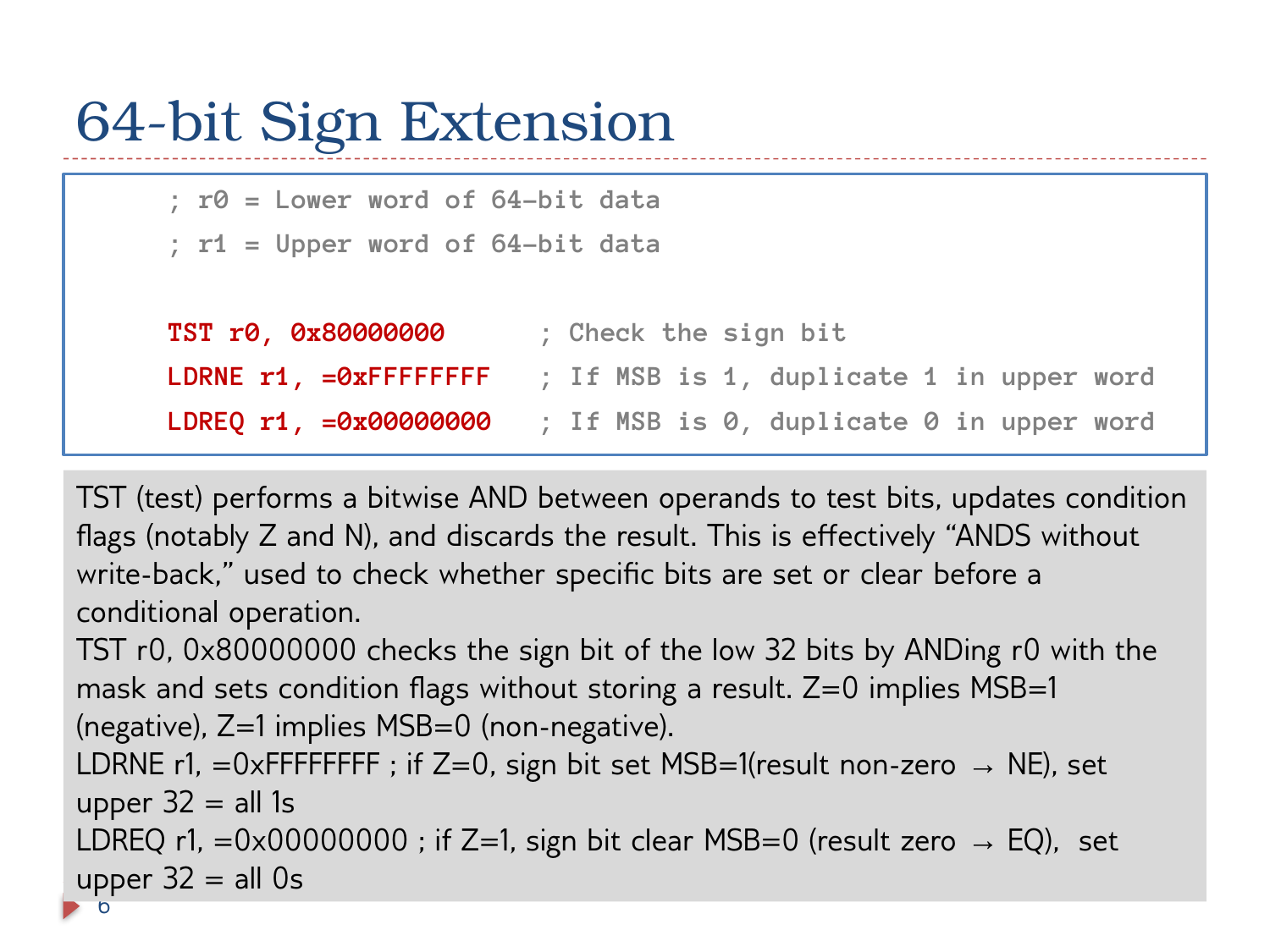

# 64-bit Sign Extension
      ; r0 = Lower word of 64-bit data
      ; r1 = Upper word of 64-bit data

      TST r0, 0x80000000      ; Check the sign bit
      LDRNE r1, =0xFFFFFFFF   ; If MSB is 1, duplicate 1 in upper word
      LDREQ r1, =0x00000000   ; If MSB is 0, duplicate 0 in upper word
TST (test) performs a bitwise AND between operands to test bits, updates condition flags (notably Z and N), and discards the result. This is effectively “ANDS without write-back,” used to check whether specific bits are set or clear before a conditional operation.
TST r0, 0x80000000 checks the sign bit of the low 32 bits by ANDing r0 with the mask and sets condition flags without storing a result. Z=0 implies MSB=1 (negative), Z=1 implies MSB=0 (non-negative).
LDRNE r1, =0xFFFFFFFF ; if Z=0, sign bit set MSB=1(result non-zero → NE), set upper 32 = all 1s
LDREQ r1, =0x00000000 ; if Z=1, sign bit clear MSB=0 (result zero → EQ),  set upper 32 = all 0s
6